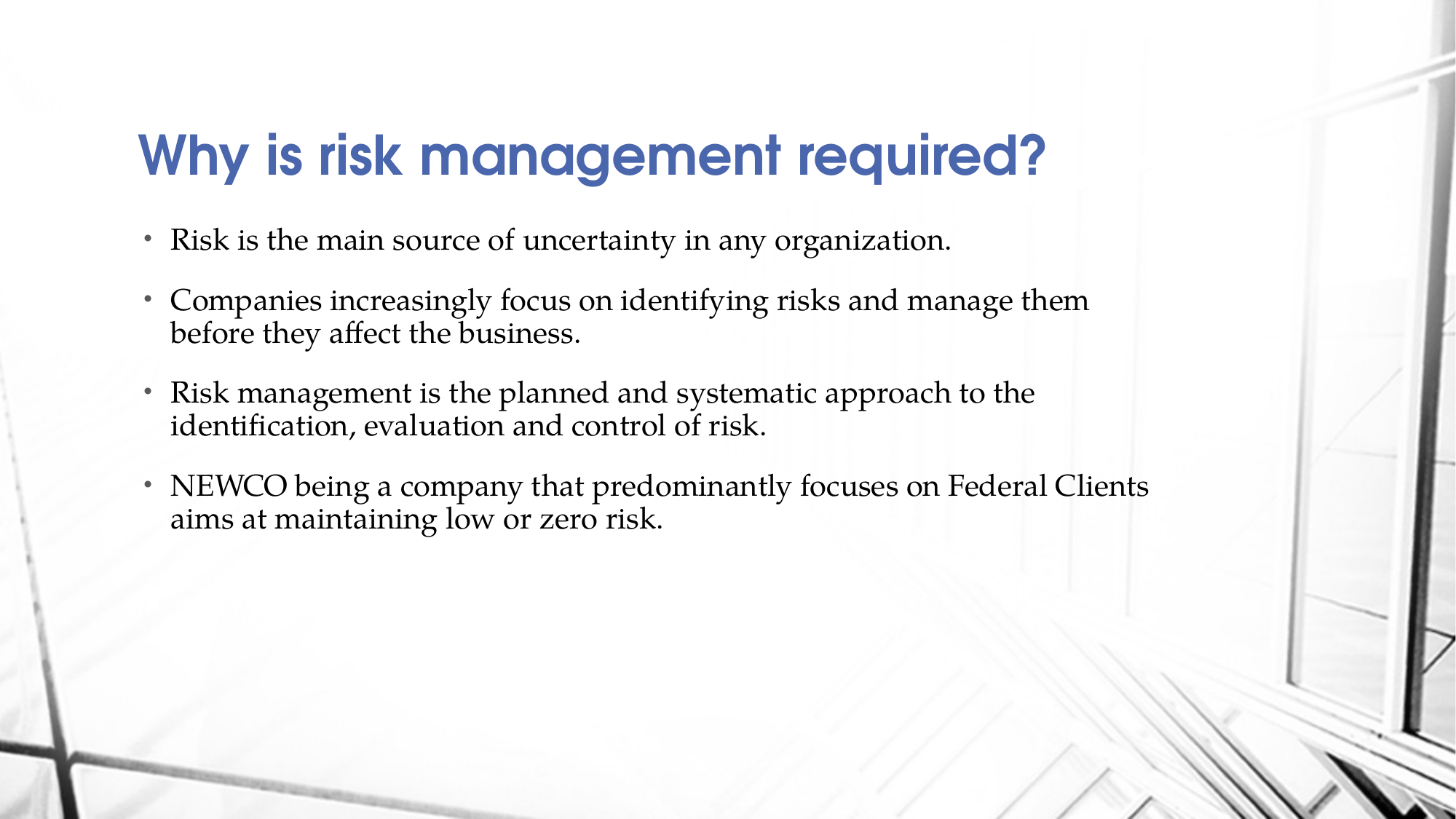

# Why is risk management required?
Risk is the main source of uncertainty in any organization.
Companies increasingly focus on identifying risks and manage them before they affect the business.
Risk management is the planned and systematic approach to the identification, evaluation and control of risk.
NEWCO being a company that predominantly focuses on Federal Clients aims at maintaining low or zero risk.